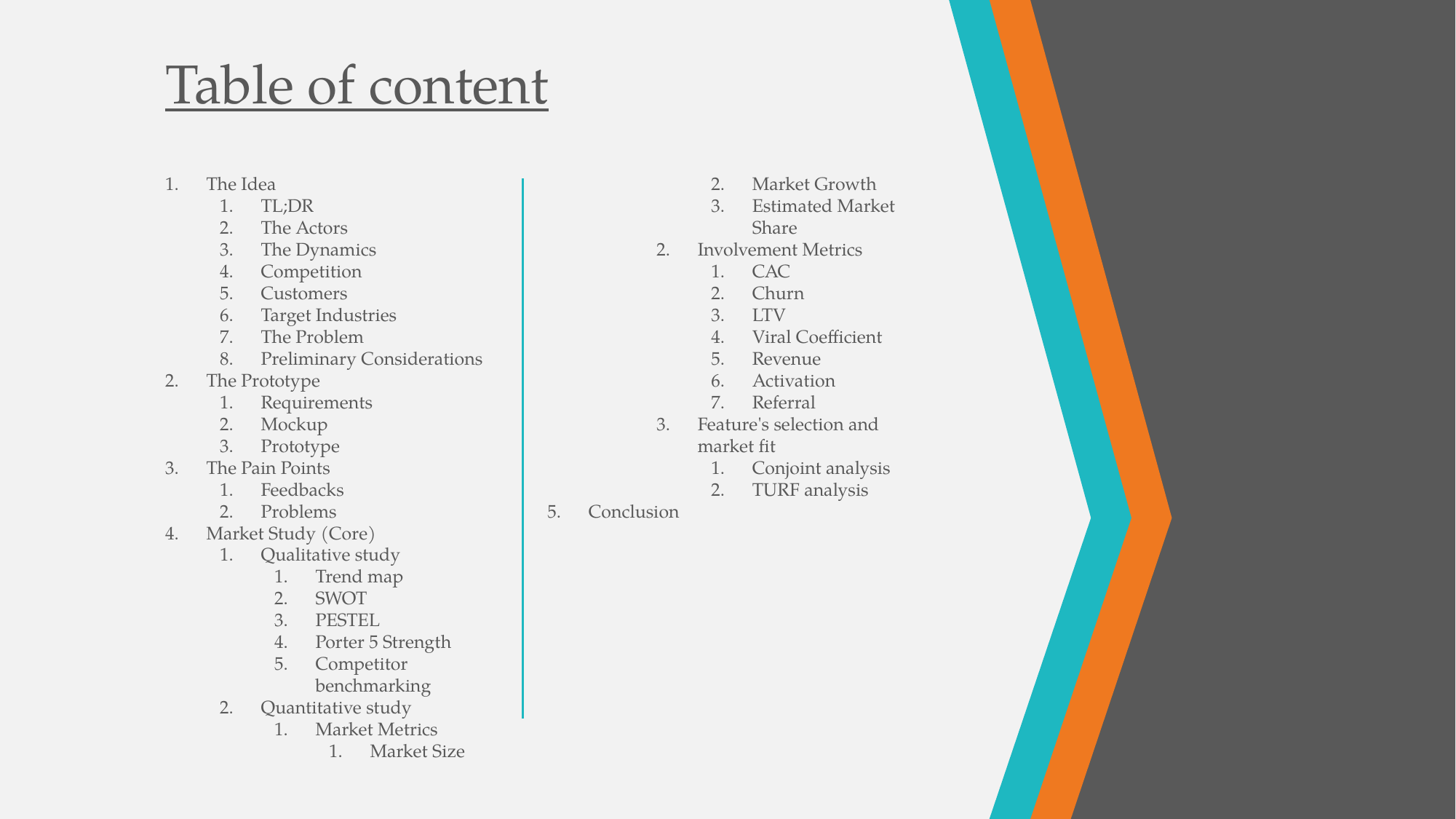

# Table of content
The Idea
TL;DR
The Actors
The Dynamics
Competition
Customers
Target Industries
The Problem
Preliminary Considerations
The Prototype
Requirements
Mockup
Prototype
The Pain Points
Feedbacks
Problems
Market Study (Core)
Qualitative study
Trend map
SWOT
PESTEL
Porter 5 Strength
Competitor benchmarking
Quantitative study
Market Metrics
Market Size
Market Growth
Estimated Market Share
Involvement Metrics
CAC
Churn
LTV
Viral Coefficient
Revenue
Activation
Referral
Feature's selection and market fit
Conjoint analysis
TURF analysis
Conclusion